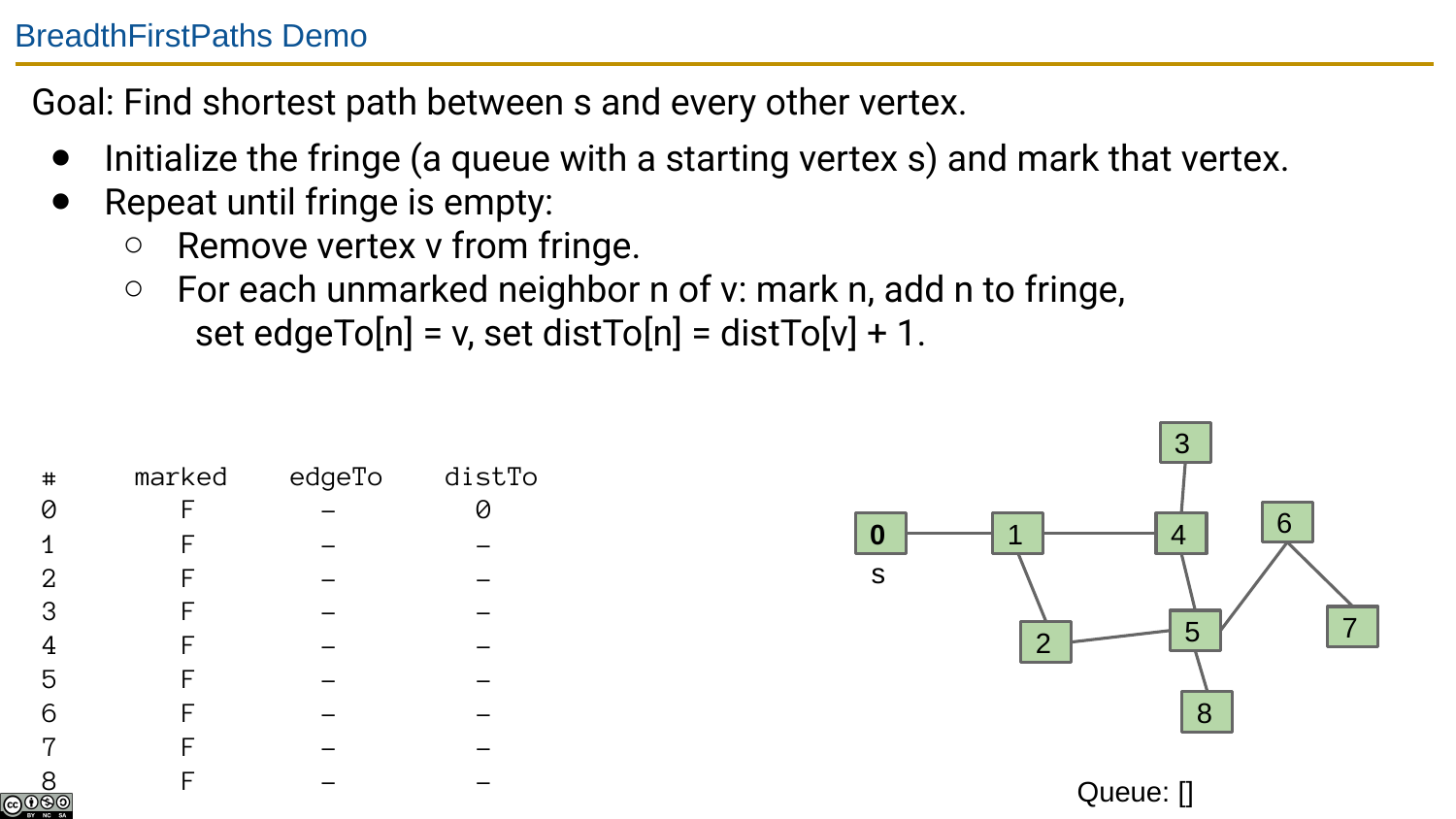

# BreadthFirstPaths Demo
Goal: Find shortest path between s and every other vertex.
Initialize the fringe (a queue with a starting vertex s) and mark that vertex.
Repeat until fringe is empty:
Remove vertex v from fringe.
For each unmarked neighbor n of v: mark n, add n to fringe,                            set edgeTo[n] = v, set distTo[n] = distTo[v] + 1.
3
#     marked    edgeTo    distTo
0        F        -         0
1        F        -         -
2        F        -         -
3        F        -         -
4        F        -         -
5        F        -         -
6        F        -         -
7        F        -         -
8        F        -         -
6
0
1
4
s
7
5
2
8
Queue: []